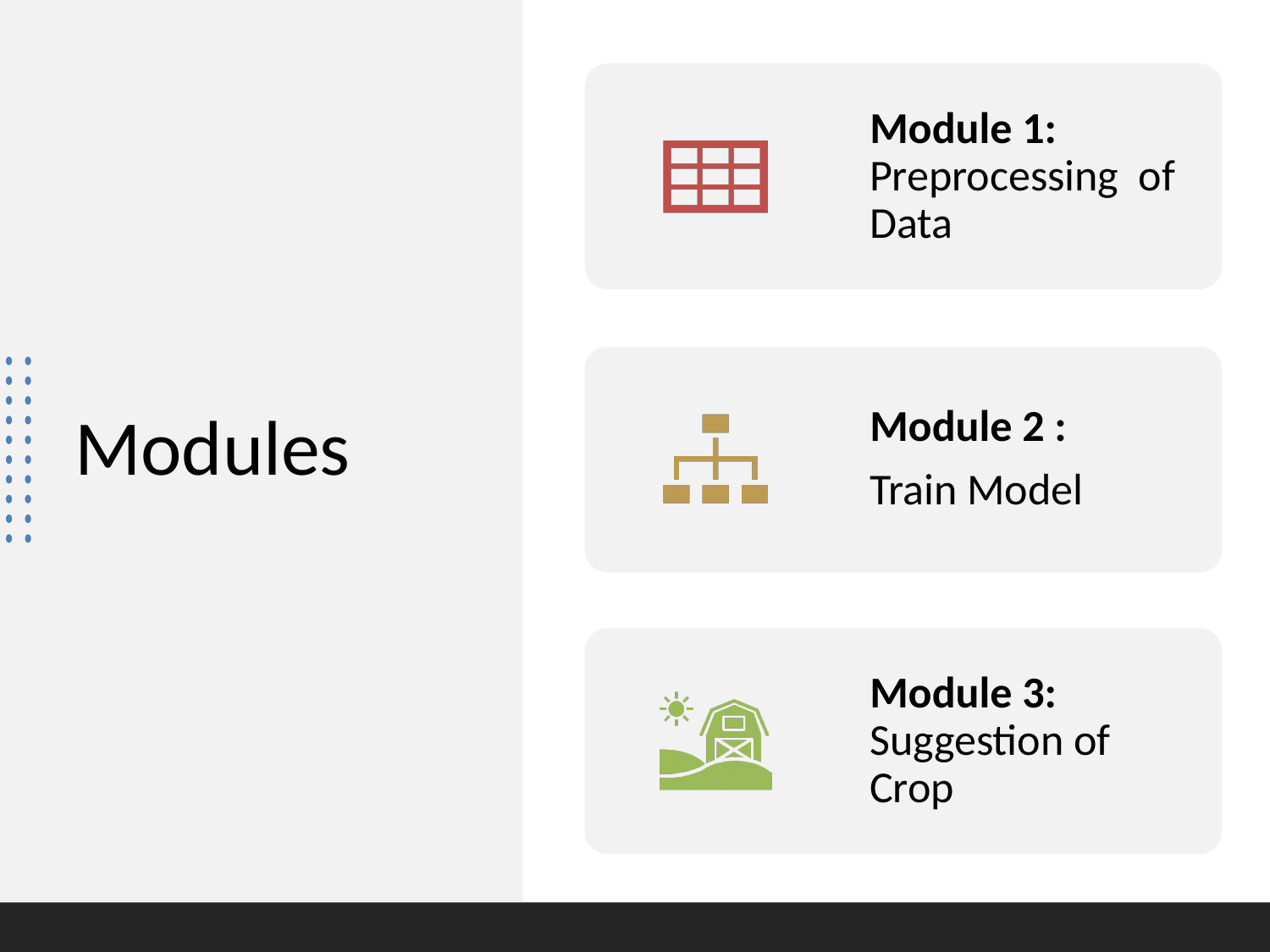

Module 1:  Preprocessing  of  Data
Module 2 :
Train Model
Module 3: Suggestion of Crop
# Modules